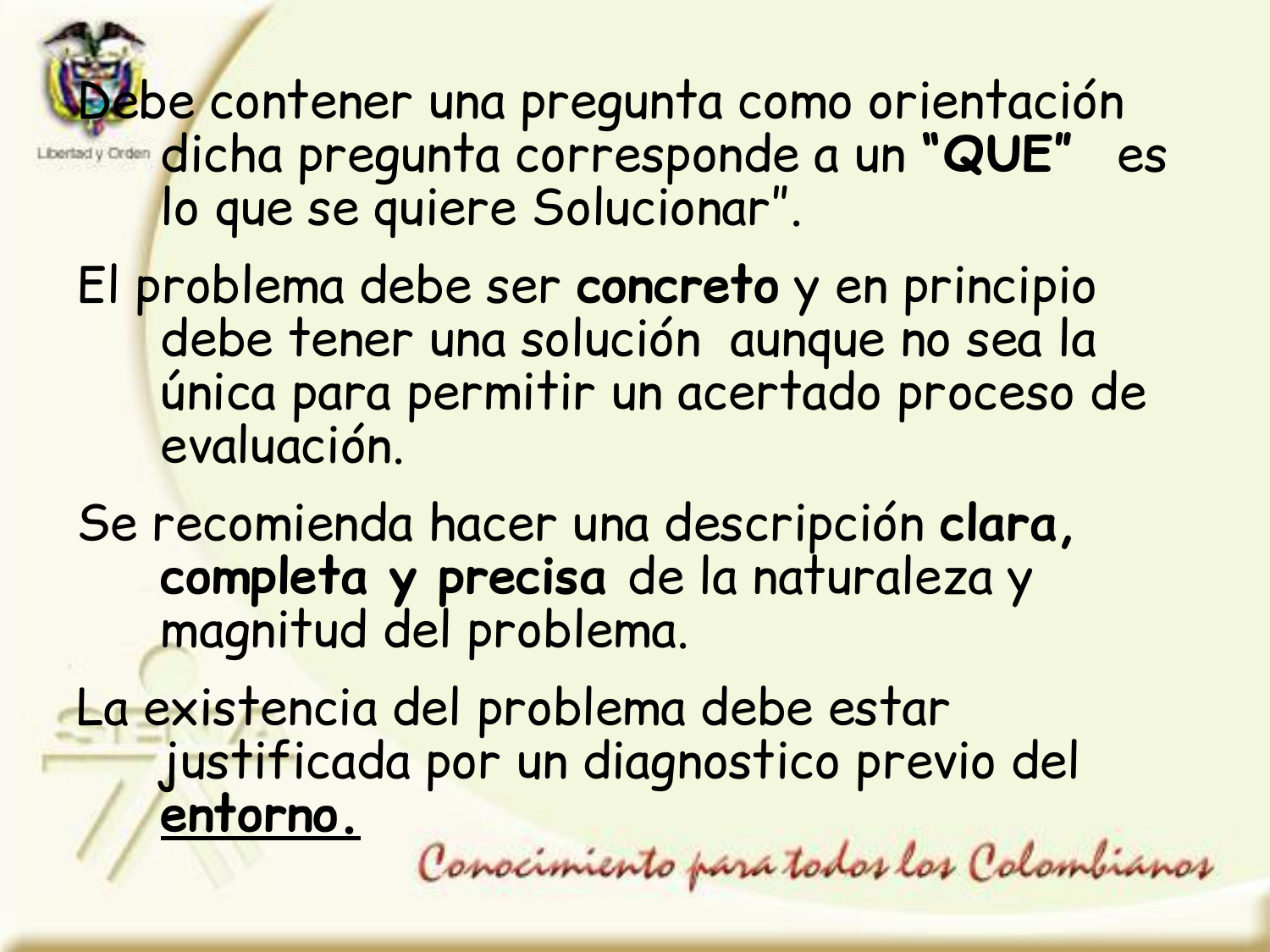

Debe contener una pregunta como orientación dicha pregunta corresponde a un “QUE”  es lo que se quiere Solucionar”.
El problema debe ser concreto y en principio debe tener una solución  aunque no sea la única para permitir un acertado proceso de evaluación.
Se recomienda hacer una descripción clara, completa y precisa de la naturaleza y magnitud del problema.
La existencia del problema debe estar justificada por un diagnostico previo del entorno.